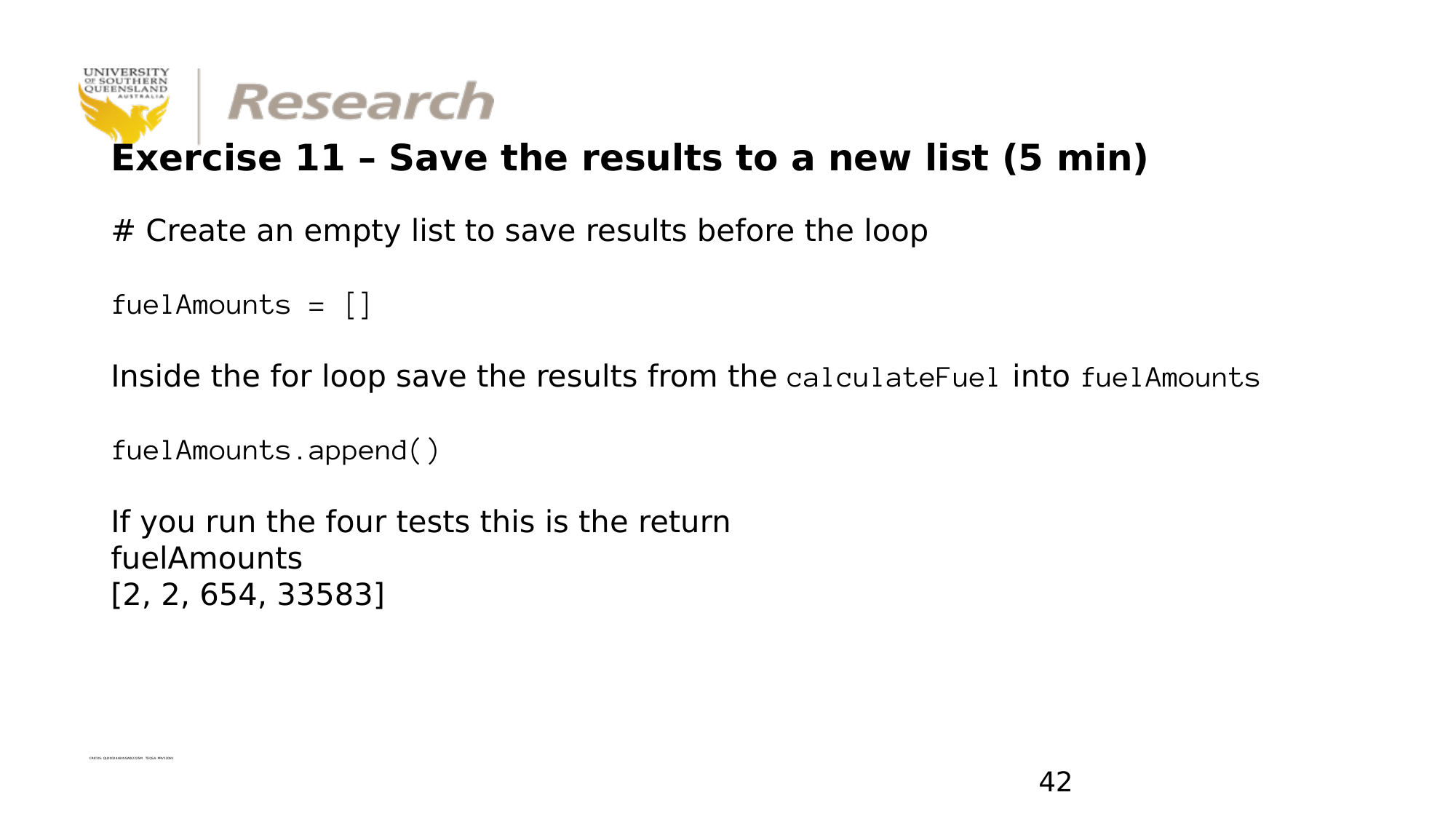

# Exercise 11 – Save the results to a new list (5 min)
# Create an empty list to save results before the loop

fuelAmounts = []

Inside the for loop save the results from the calculateFuel into fuelAmounts

fuelAmounts.append()

If you run the four tests this is the return
fuelAmounts
[2, 2, 654, 33583]

42